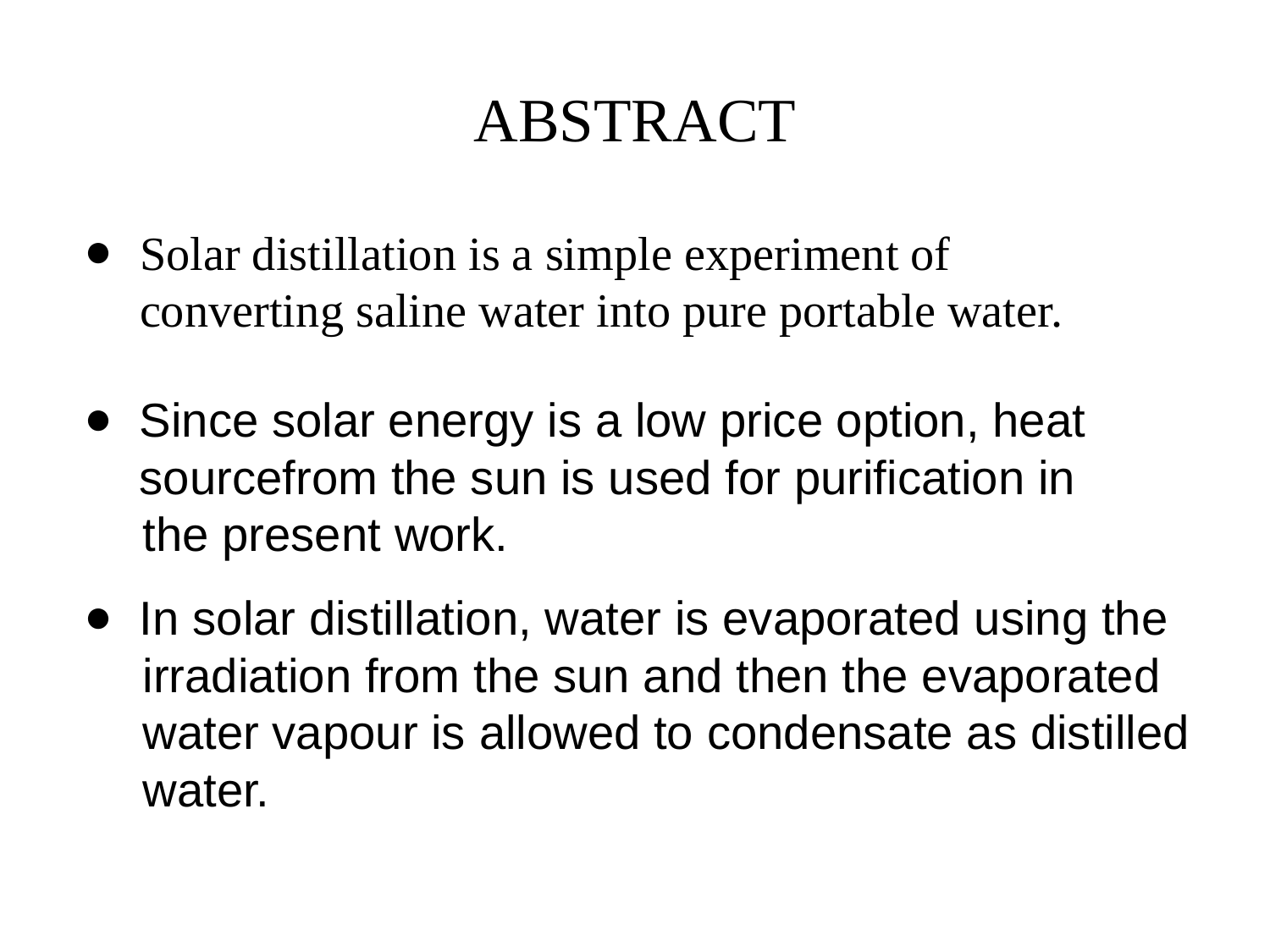

# ABSTRACT

Solar distillation is a simple experiment of converting saline water into pure portable water.
Since solar energy is a low price option, heat sourcefrom the sun is used for purification in
     the present work.
In solar distillation, water is evaporated using the
     irradiation from the sun and then the evaporated
     water vapour is allowed to condensate as distilled
     water.